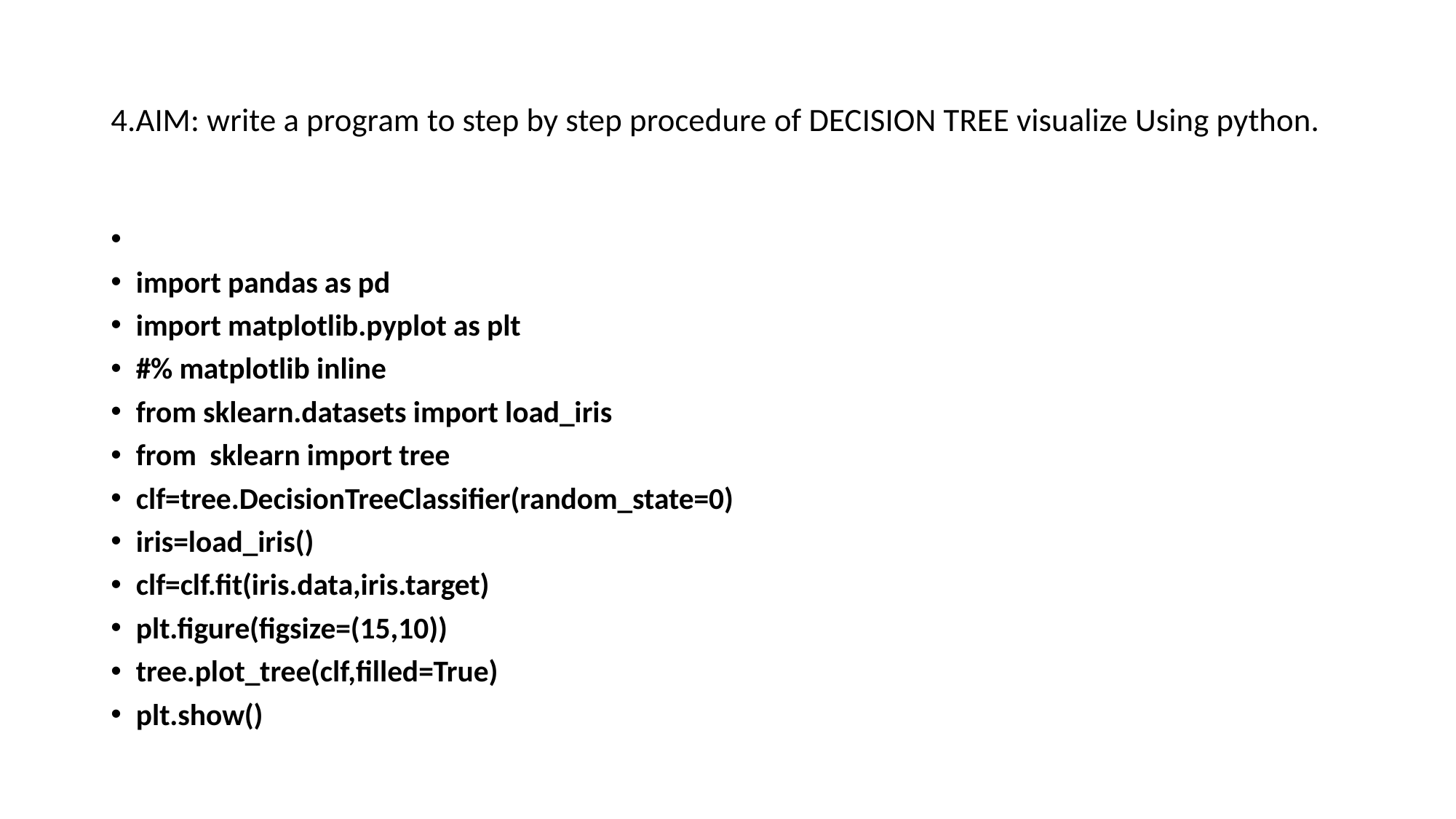

# 4.AIM: write a program to step by step procedure of DECISION TREE visualize Using python.

import pandas as pd
import matplotlib.pyplot as plt
#% matplotlib inline
from sklearn.datasets import load_iris
from  sklearn import tree
clf=tree.DecisionTreeClassifier(random_state=0)
iris=load_iris()
clf=clf.fit(iris.data,iris.target)
plt.figure(figsize=(15,10))
tree.plot_tree(clf,filled=True)
plt.show()